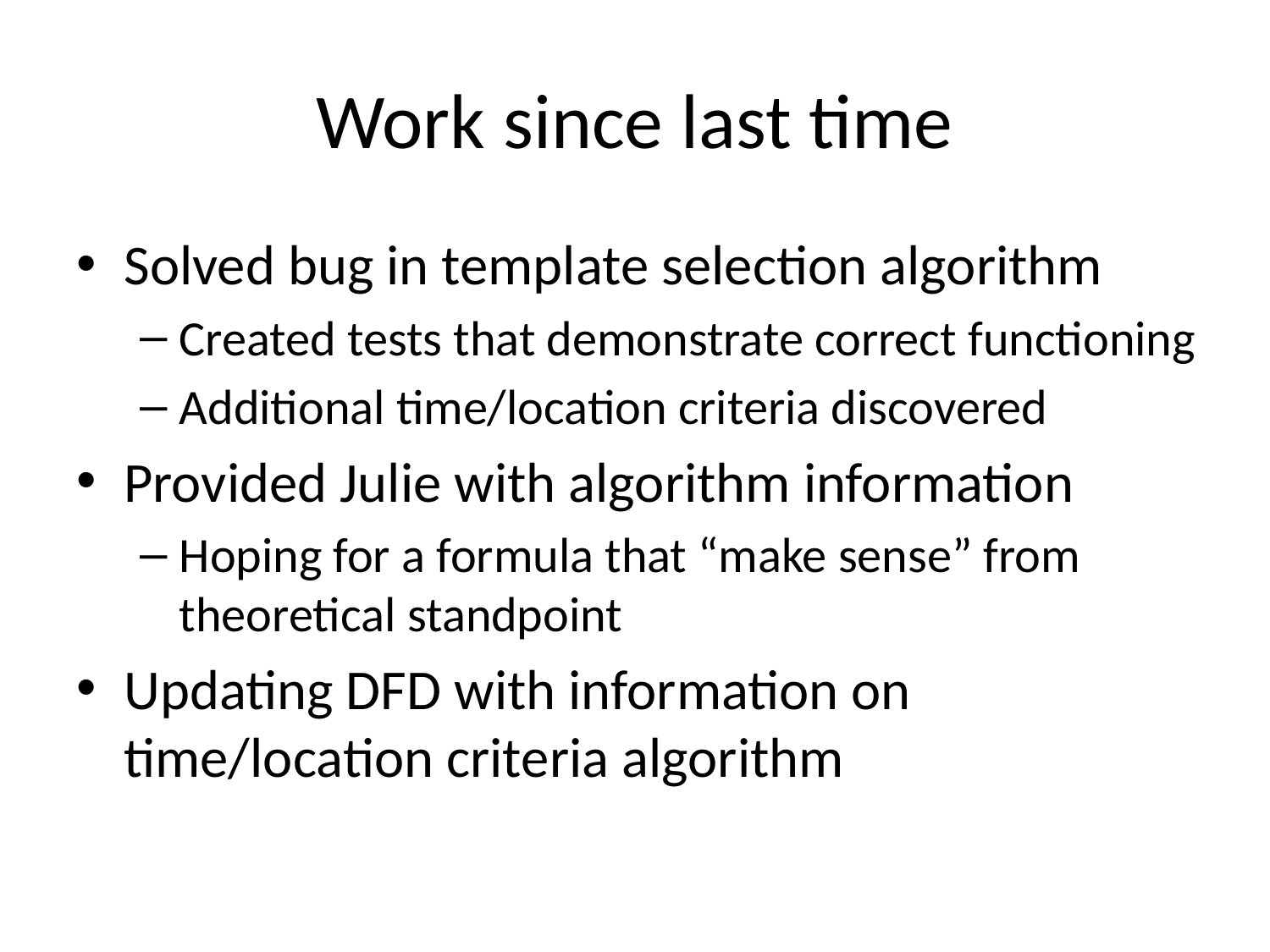

# Work since last time
Solved bug in template selection algorithm
Created tests that demonstrate correct functioning
Additional time/location criteria discovered
Provided Julie with algorithm information
Hoping for a formula that “make sense” from theoretical standpoint
Updating DFD with information on time/location criteria algorithm